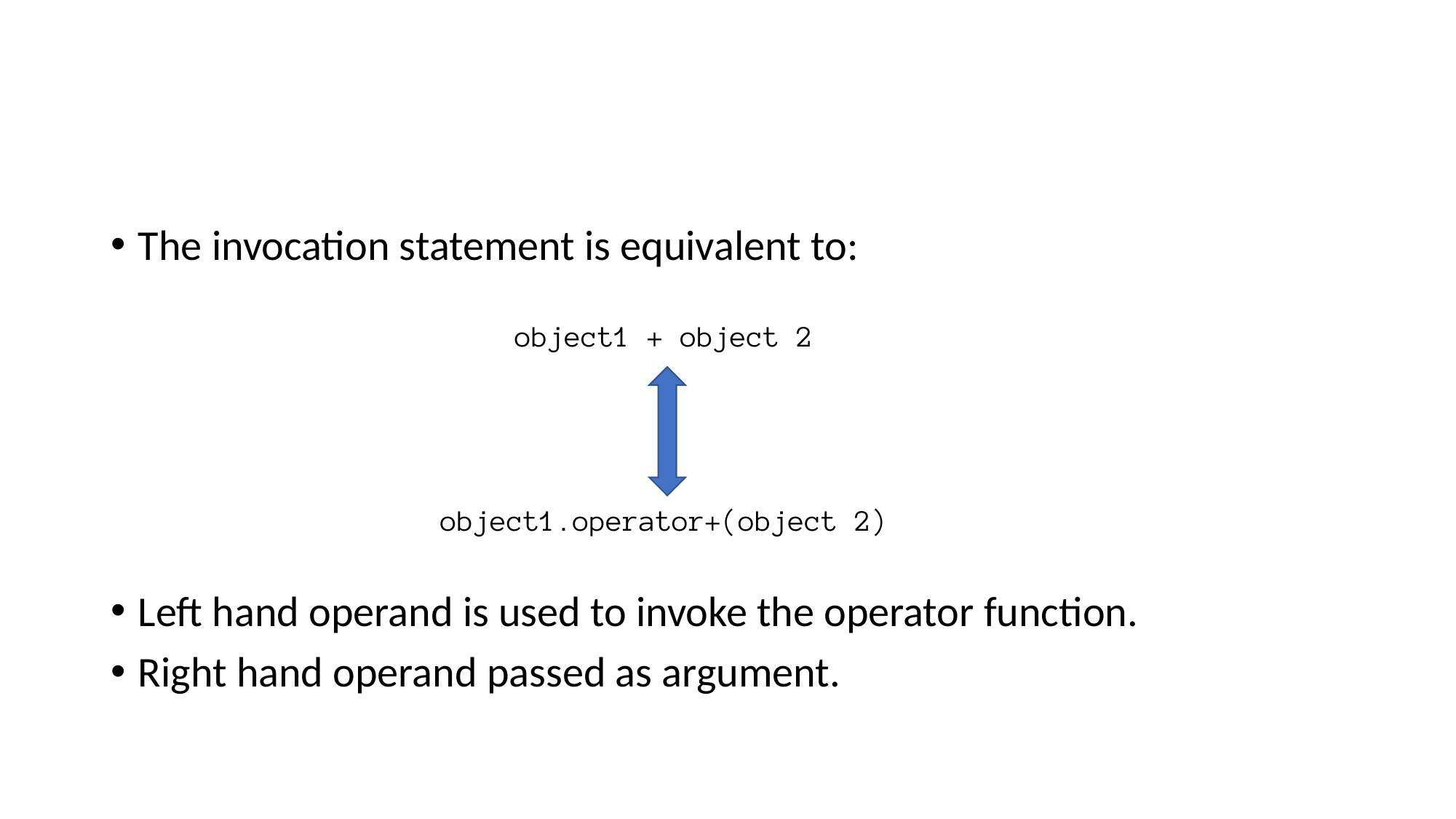

#
The invocation statement is equivalent to:

Left hand operand is used to invoke the operator function.
Right hand operand passed as argument.
object1 + object 2

object1.operator+(object 2)